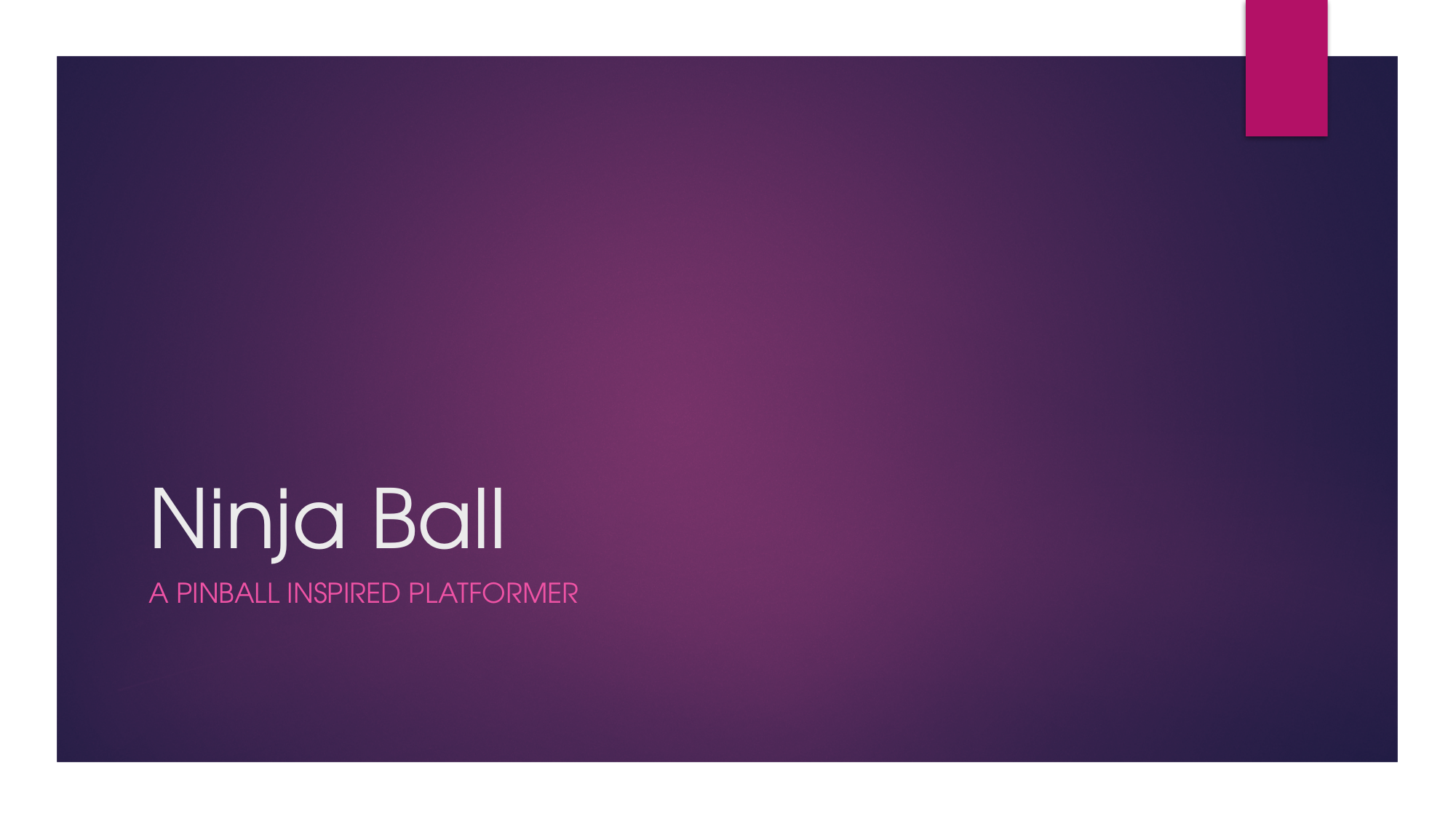

# Ninja Ball
A pinball inspired platformer